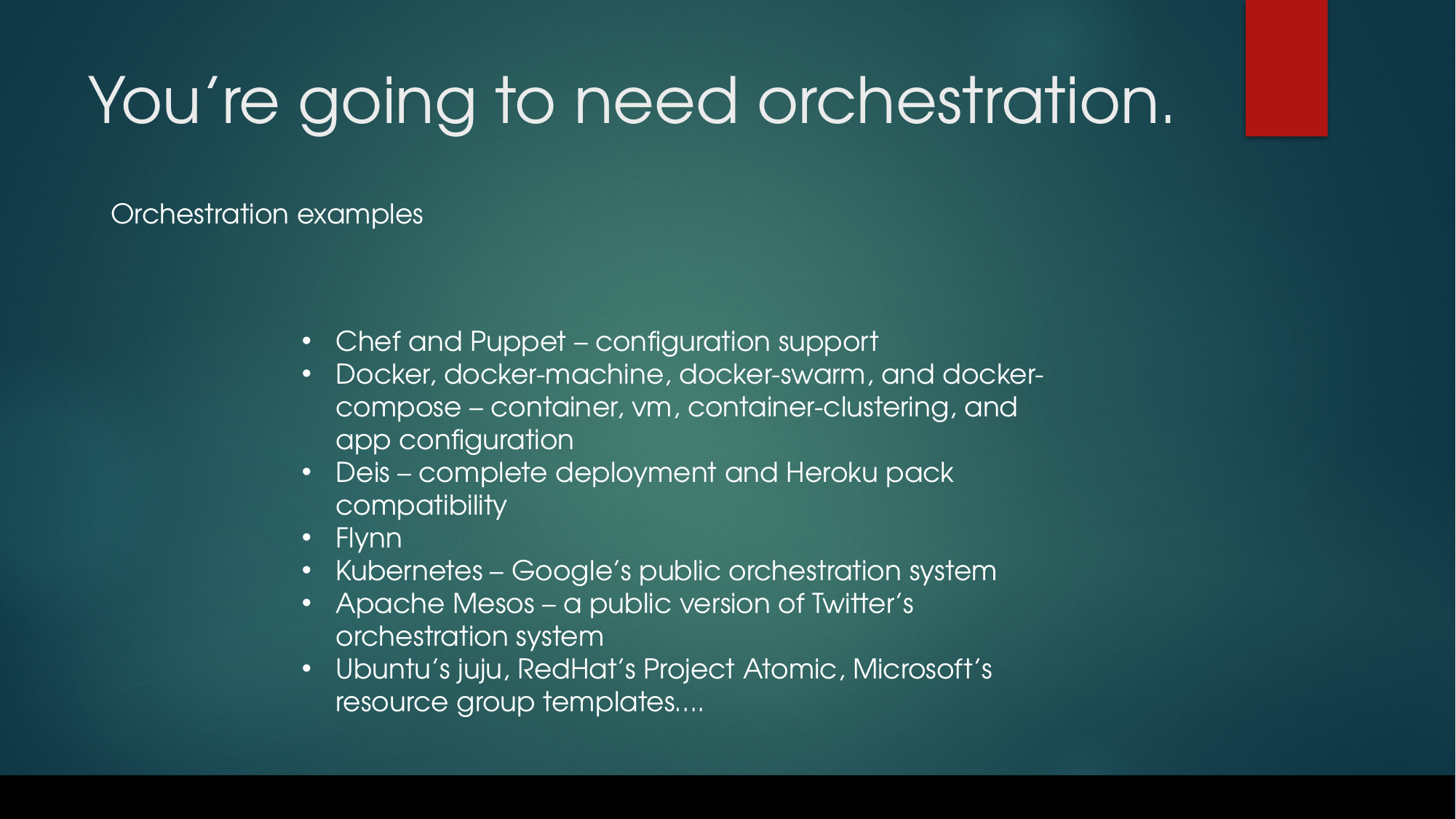

# You’re going to need orchestration.
Orchestration examples
Chef and Puppet – configuration support
Docker, docker-machine, docker-swarm, and docker-compose – container, vm, container-clustering, and app configuration
Deis – complete deployment and Heroku pack compatibility
Flynn
Kubernetes – Google’s public orchestration system
Apache Mesos – a public version of Twitter’s orchestration system
Ubuntu’s juju, RedHat’s Project Atomic, Microsoft’s resource group templates….